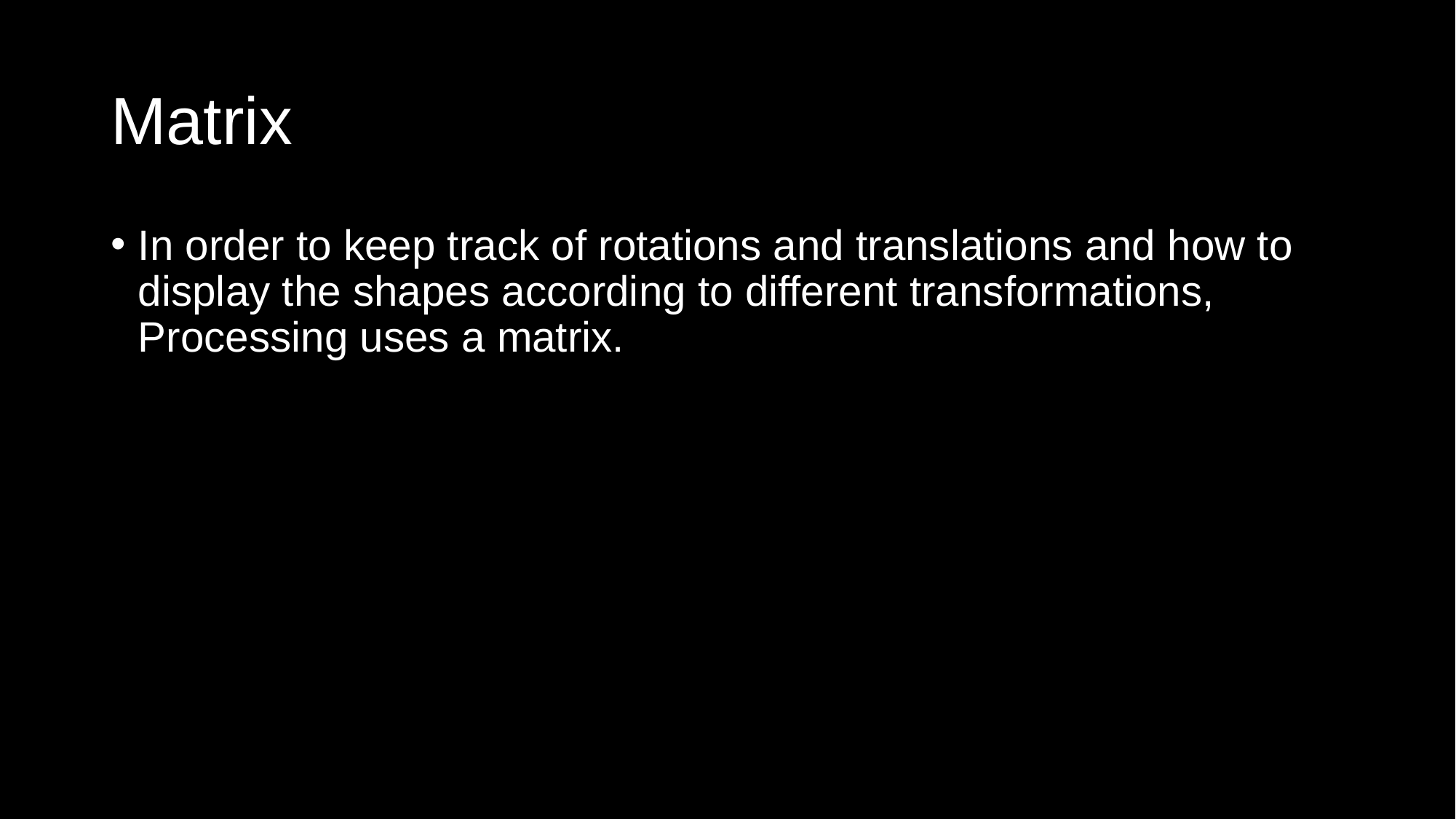

# Matrix
In order to keep track of rotations and translations and how to display the shapes according to different transformations, Processing uses a matrix.